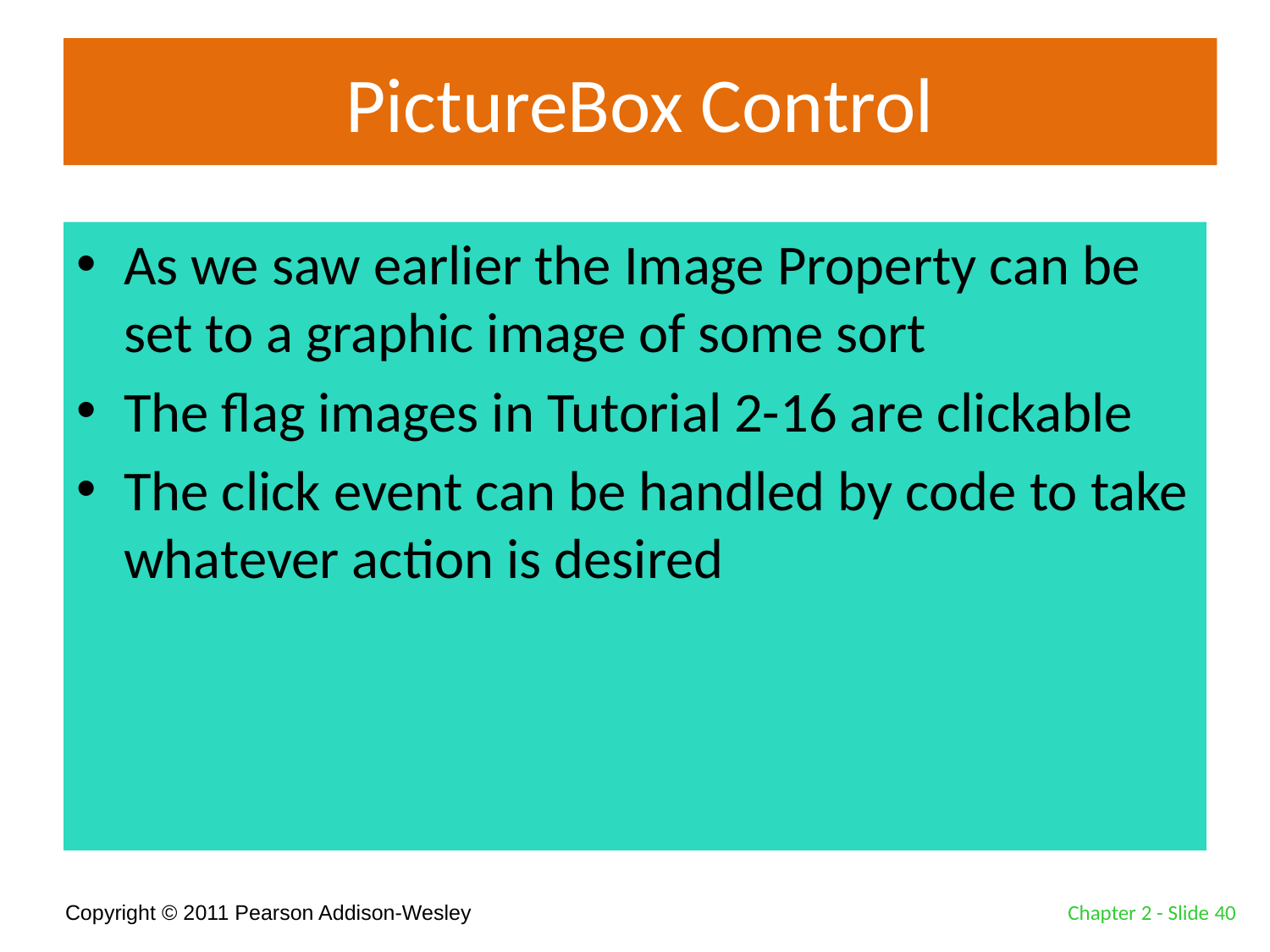

# PictureBox Control
As we saw earlier the Image Property can be set to a graphic image of some sort
The flag images in Tutorial 2-16 are clickable
The click event can be handled by code to take whatever action is desired

Chapter 2 - Slide 40